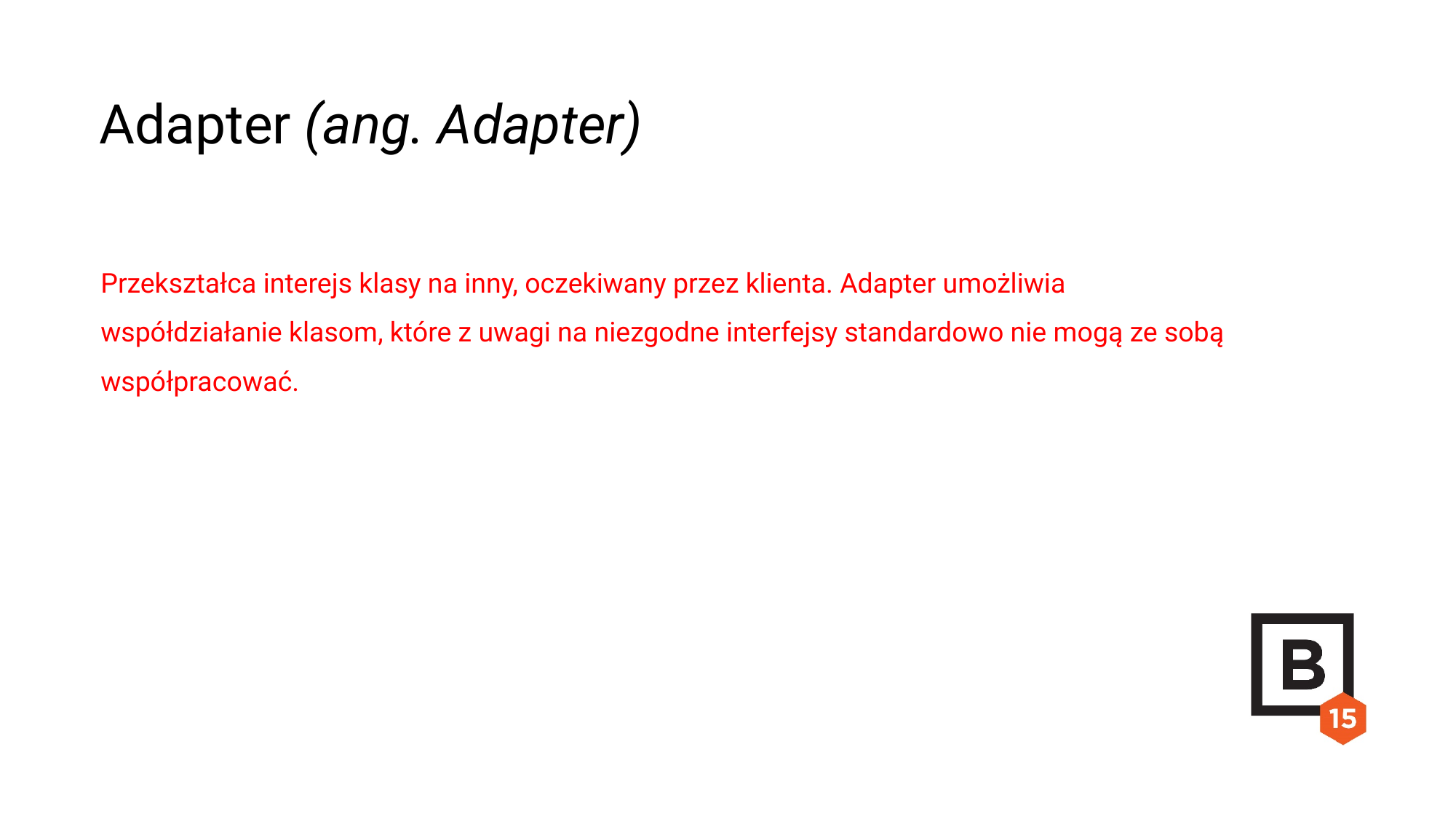

Adapter (ang. Adapter)

Przekształca interejs klasy na inny, oczekiwany przez klienta. Adapter umożliwia współdziałanie klasom, które z uwagi na niezgodne interfejsy standardowo nie mogą ze sobą współpracować.